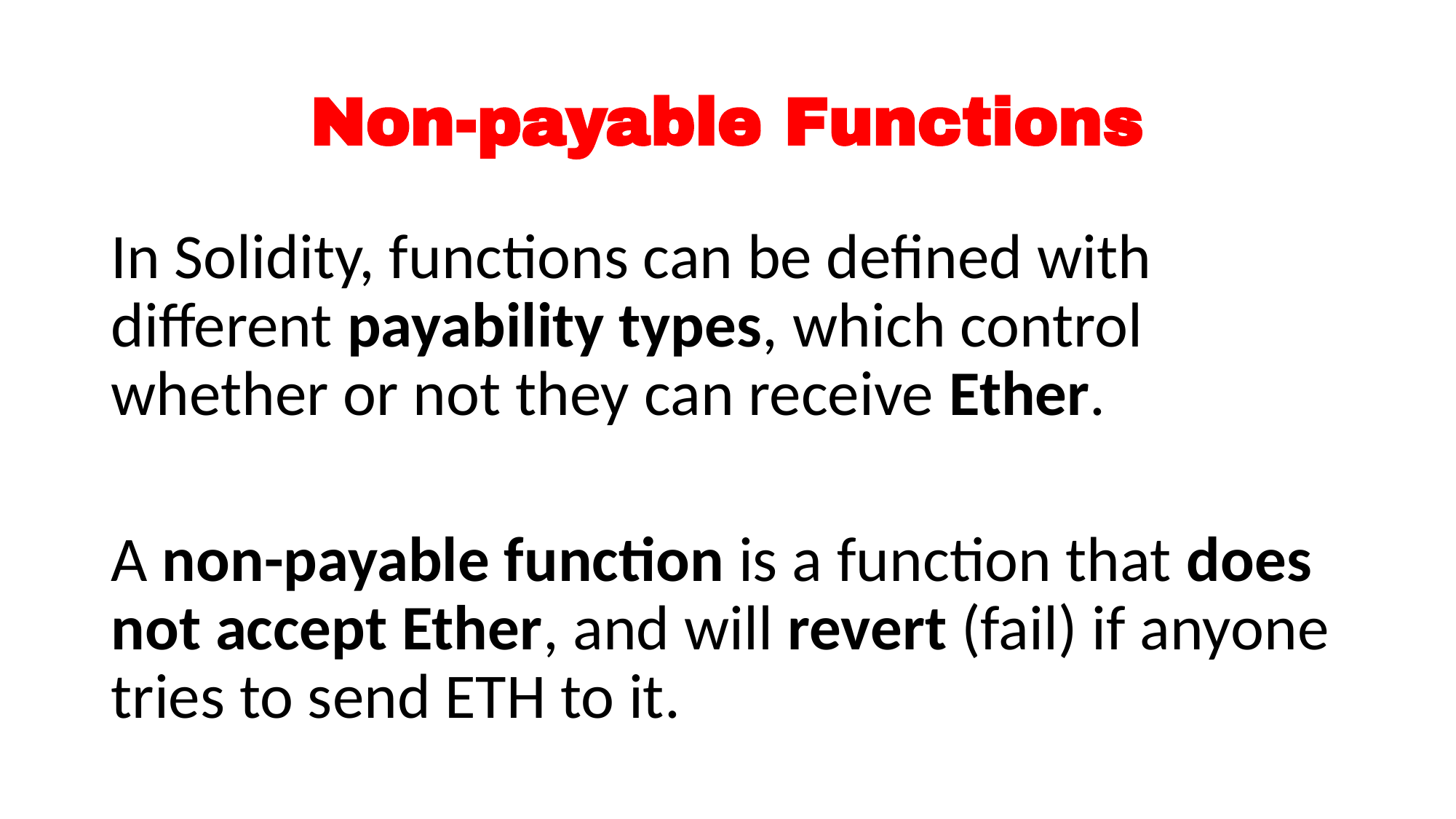

# Non-payable Functions
In Solidity, functions can be defined with different payability types, which control whether or not they can receive Ether.

A non-payable function is a function that does not accept Ether, and will revert (fail) if anyone tries to send ETH to it.